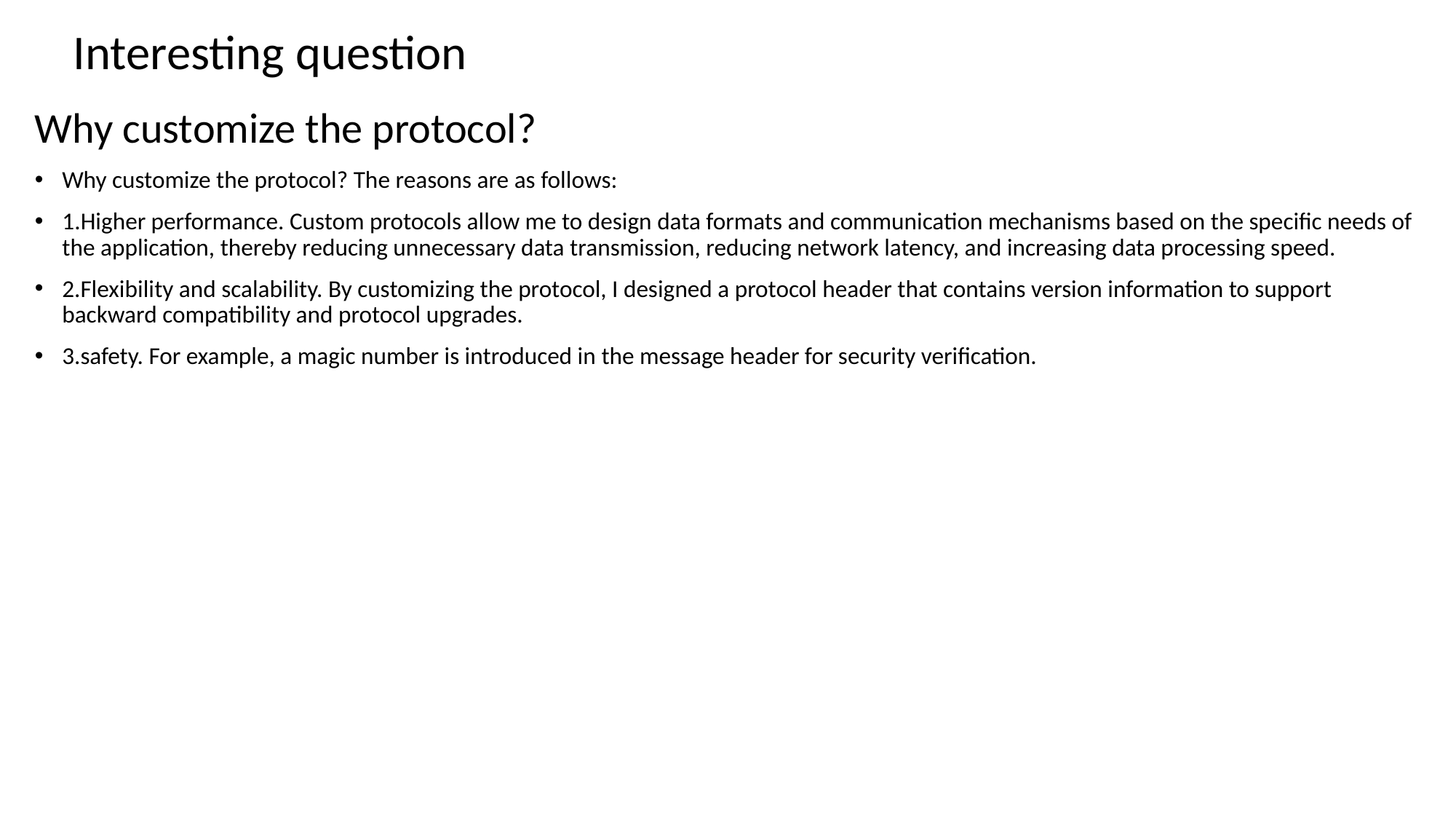

# Interesting question
Why customize the protocol?
Why customize the protocol? The reasons are as follows:
1.Higher performance. Custom protocols allow me to design data formats and communication mechanisms based on the specific needs of the application, thereby reducing unnecessary data transmission, reducing network latency, and increasing data processing speed.
2.Flexibility and scalability. By customizing the protocol, I designed a protocol header that contains version information to support backward compatibility and protocol upgrades.
3.safety. For example, a magic number is introduced in the message header for security verification.